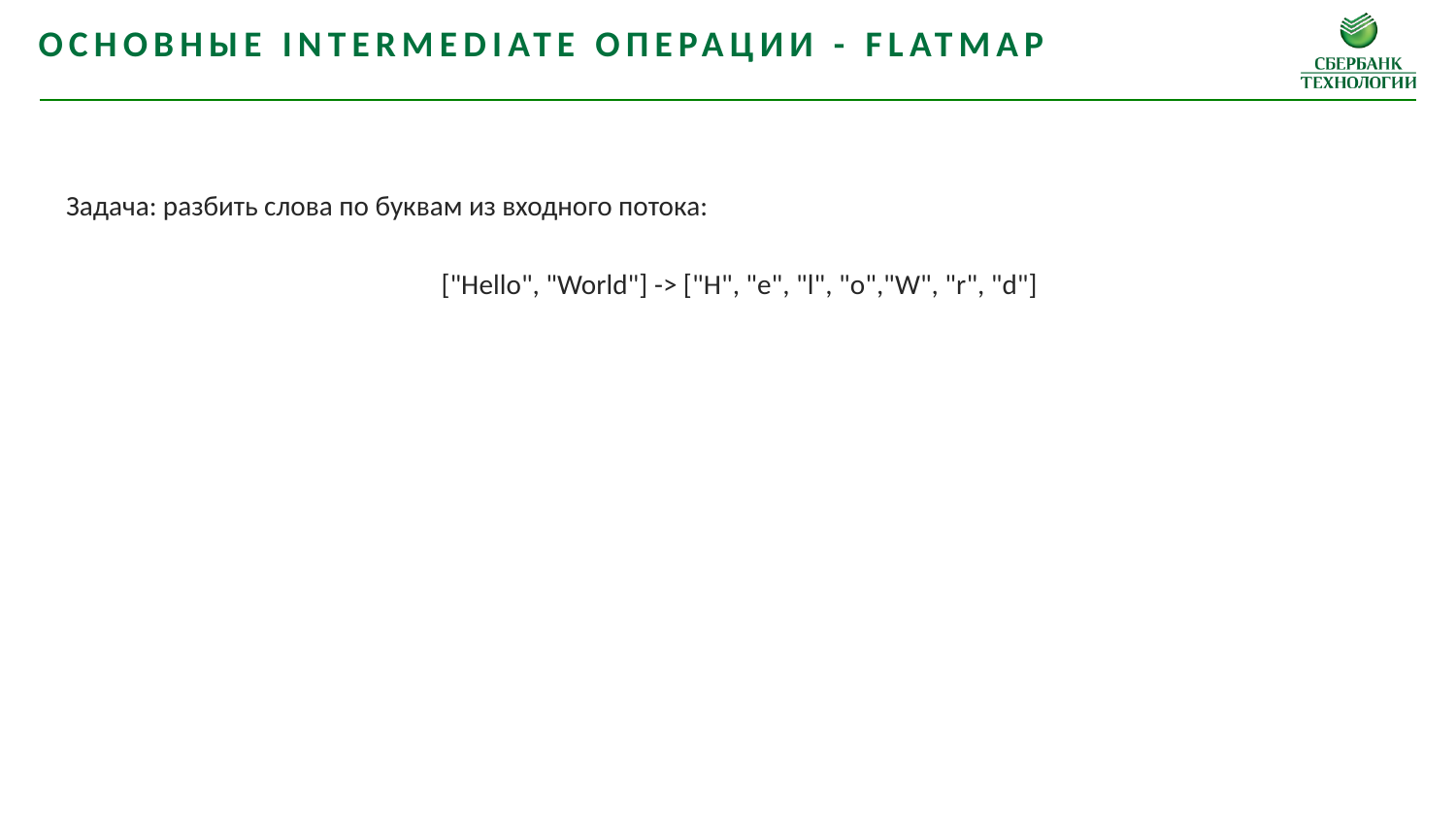

Основные intermediate операции - flatmap
Задача: разбить слова по буквам из входного потока:

["Hello", "World"] -> ["H", "e", "l", "o","W", "r", "d"]